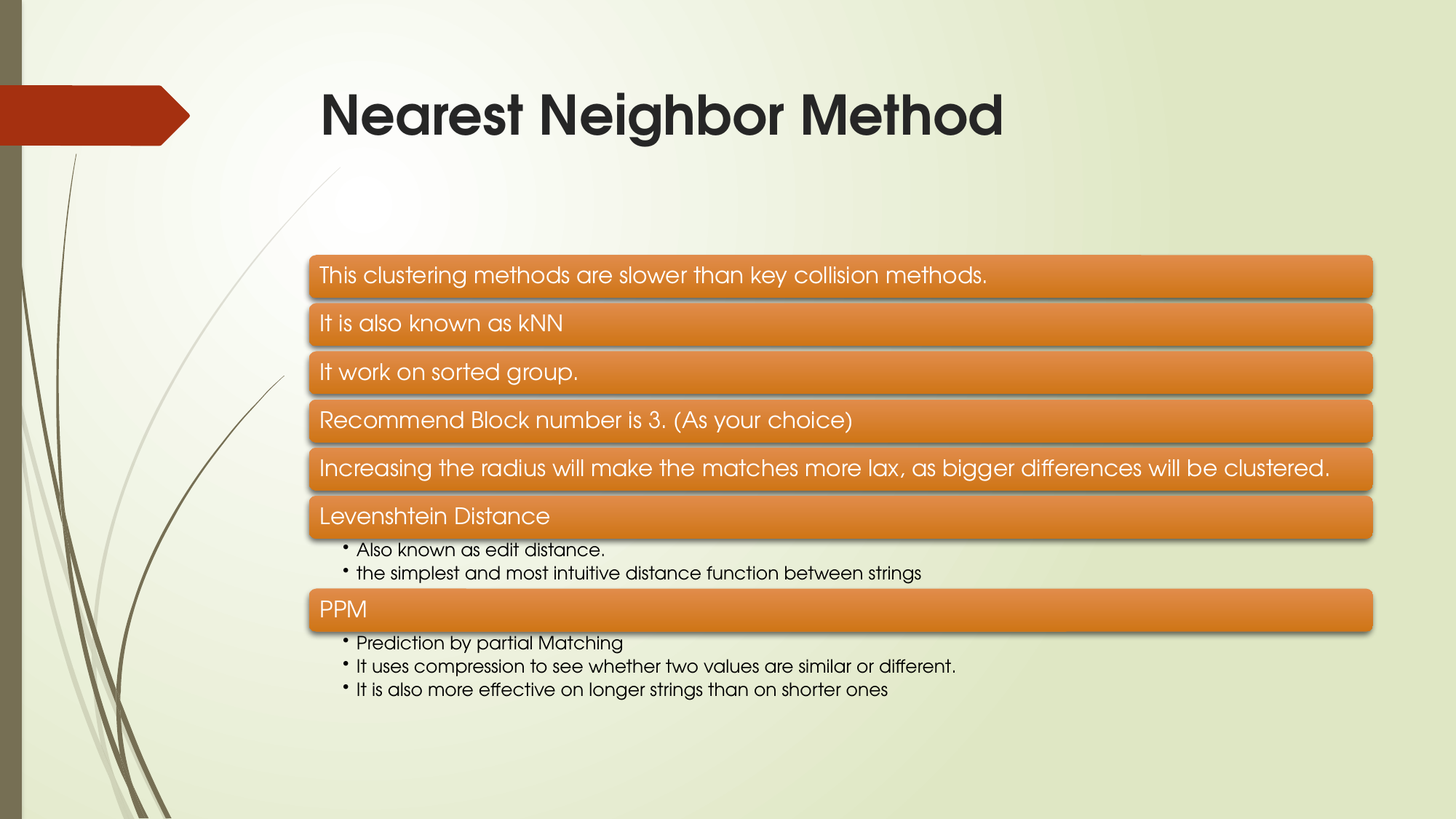

# Nearest Neighbor Method

This clustering methods are slower than key collision methods.
It is also known as kNN
It work on sorted group.
Recommend Block number is 3. (As your choice)
Increasing the radius will make the matches more lax, as bigger differences will be clustered.
Levenshtein Distance
Also known as edit distance.
the simplest and most intuitive distance function between strings
PPM
Prediction by partial Matching
It uses compression to see whether two values are similar or different.
It is also more effective on longer strings than on shorter ones